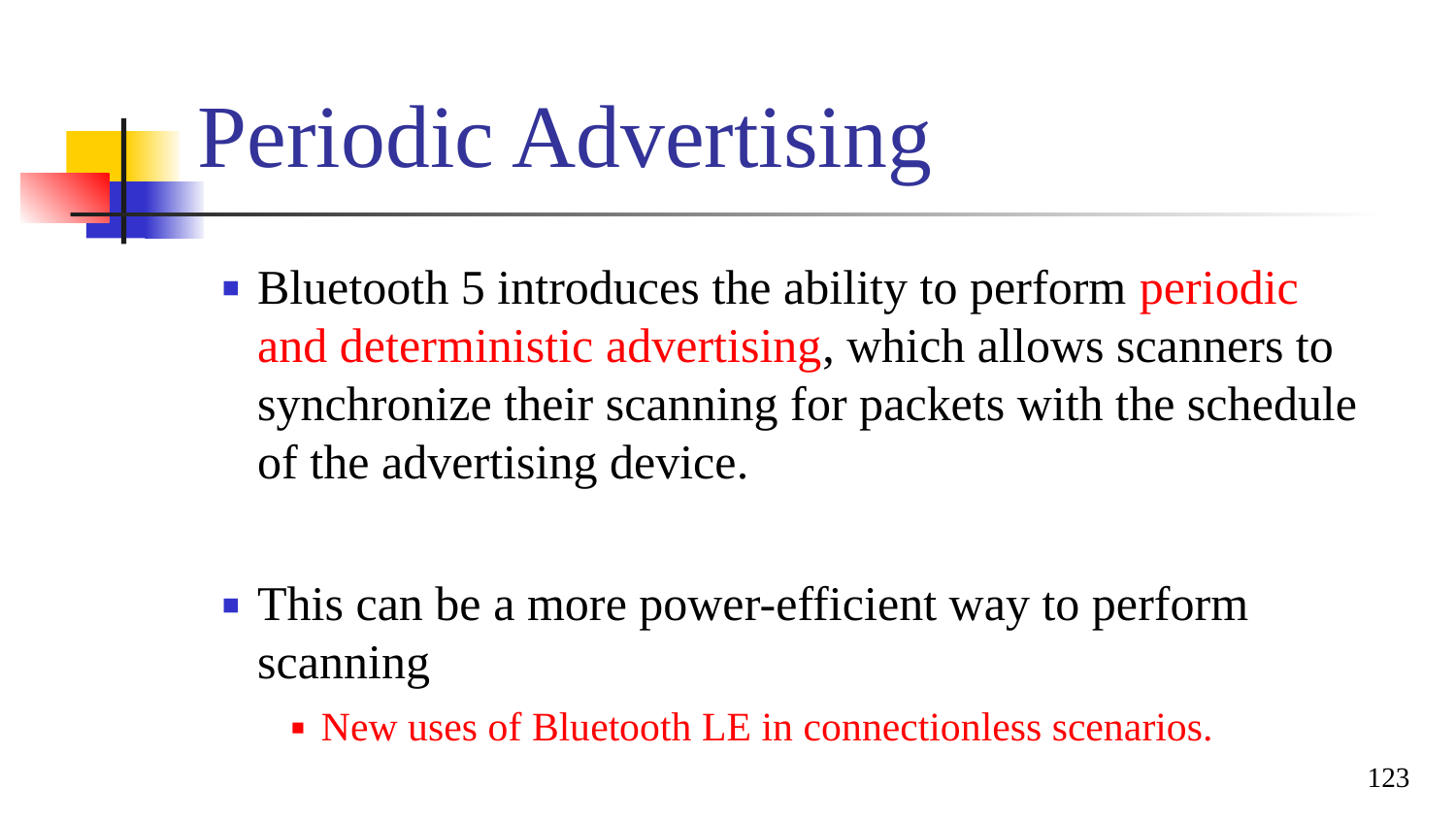

# Periodic Advertising
Bluetooth 5 introduces the ability to perform periodic and deterministic advertising, which allows scanners to synchronize their scanning for packets with the schedule of the advertising device.

This can be a more power-efficient way to perform scanning
New uses of Bluetooth LE in connectionless scenarios.
123